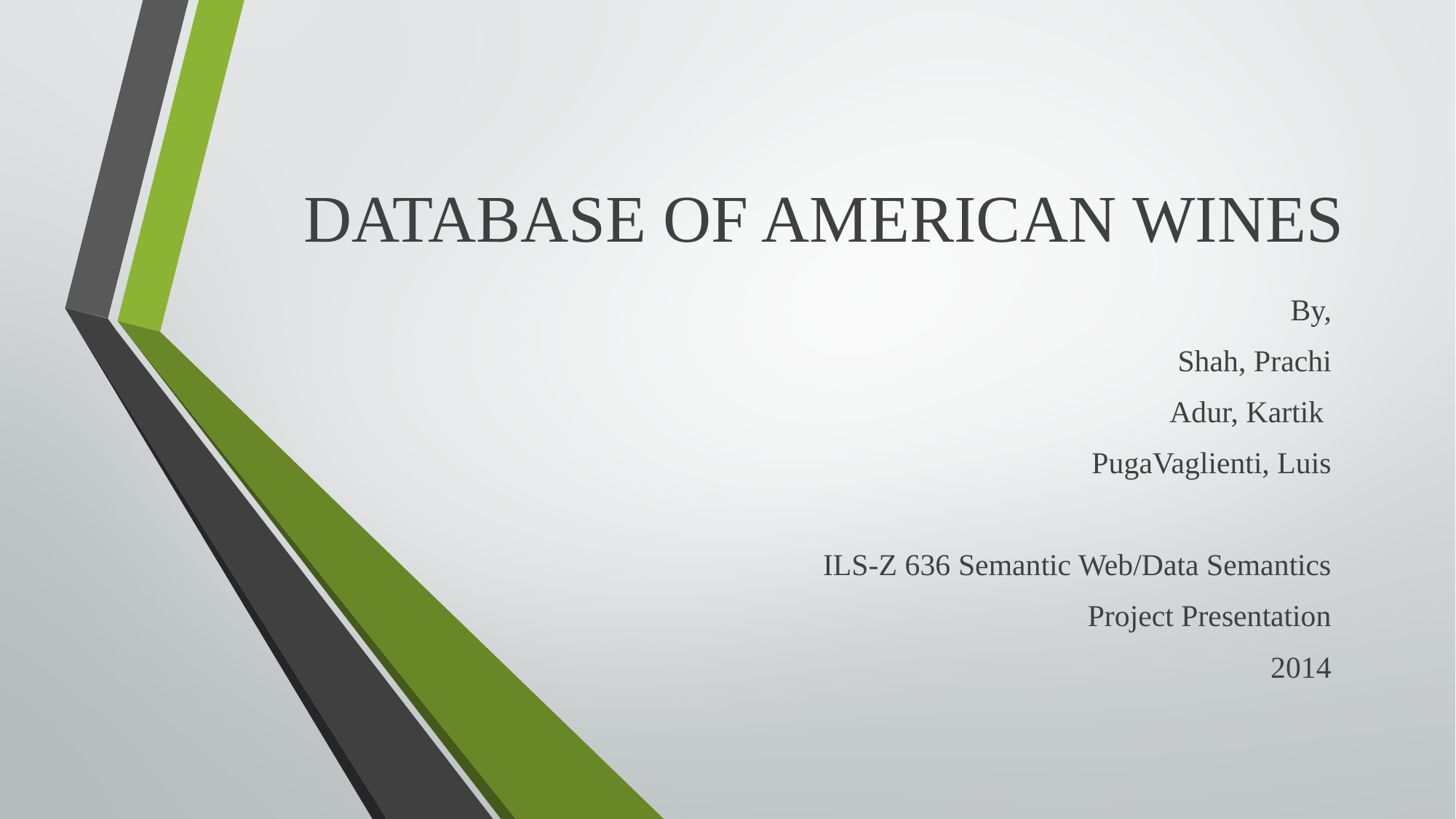

# DATABASE OF AMERICAN WINES
By,
Shah, Prachi
Adur, Kartik
PugaVaglienti, Luis

ILS-Z 636 Semantic Web/Data Semantics
Project Presentation
2014